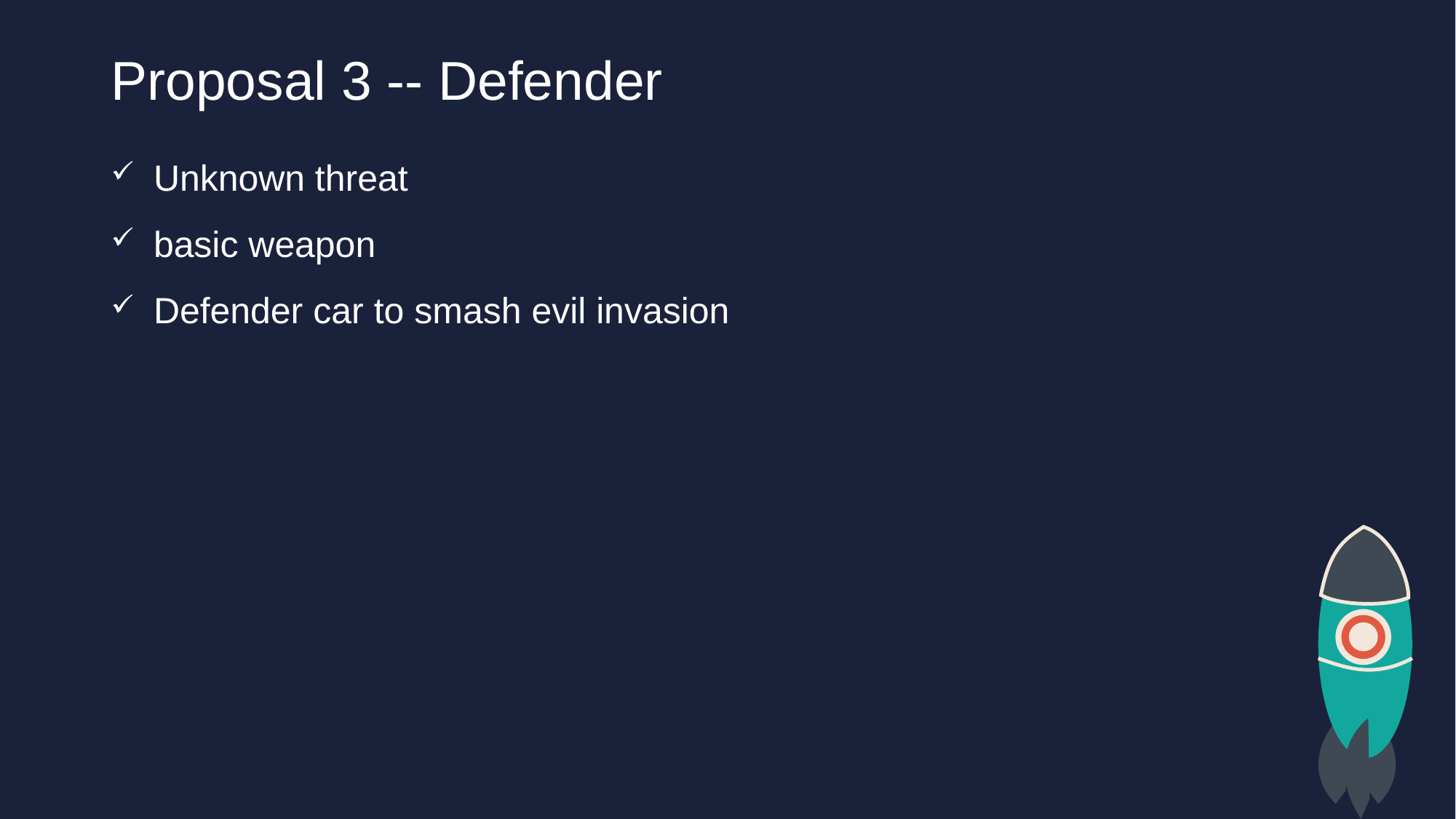

# Proposal 3 -- Defender
Unknown threat
basic weapon
Defender car to smash evil invasion